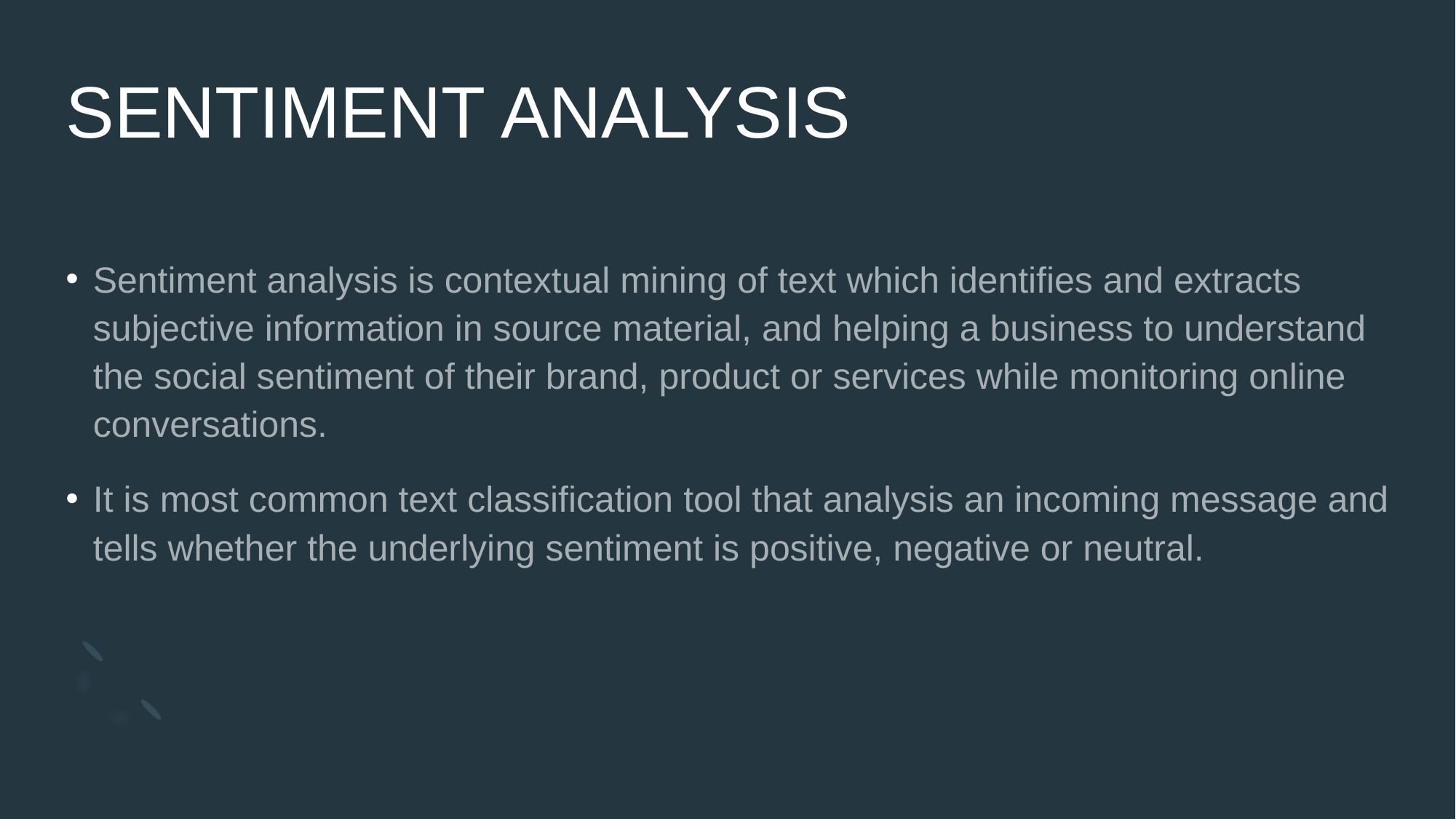

# SENTIMENT ANALYSIS
Sentiment analysis is contextual mining of text which identifies and extracts subjective information in source material, and helping a business to understand the social sentiment of their brand, product or services while monitoring online conversations.
It is most common text classification tool that analysis an incoming message and tells whether the underlying sentiment is positive, negative or neutral.